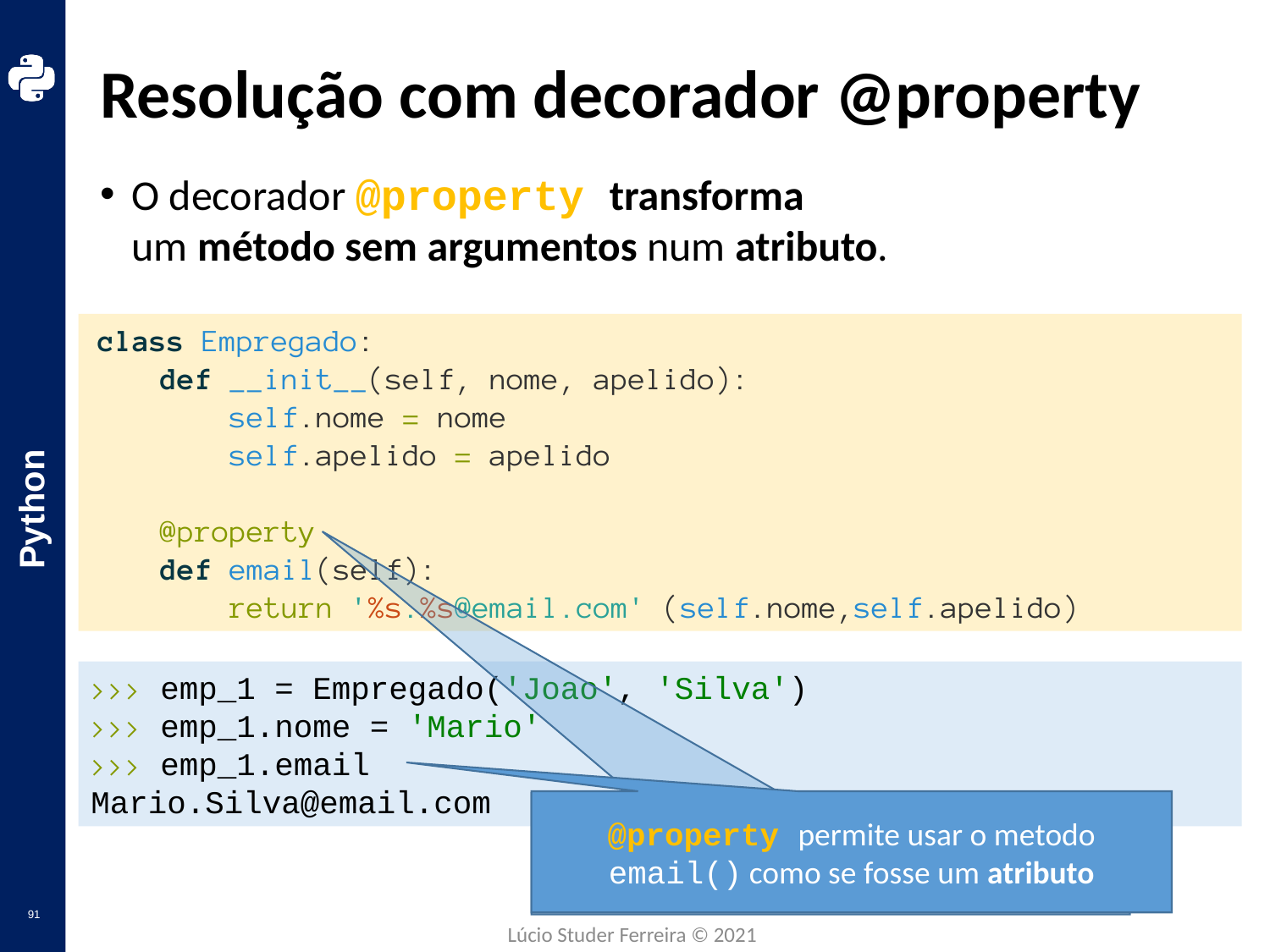

# Resolução com decorador @property
O decorador @property transforma
um método sem argumentos num atributo.

 class Empregado:
    def __init__(self, nome, apelido):
        self.nome = nome
        self.apelido = apelido

    @property
    def email(self):
        return '%s.%s@email.com' (self.nome,self.apelido)
>>> emp_1 = Empregado('Joao', 'Silva')
>>> emp_1.nome = 'Mario'
>>> emp_1.email
Mario.Silva@email.com
@property permite usar o metodo email() como se fosse um atributo
@property permite usar o metodo como se fosse um atributo, sem ()